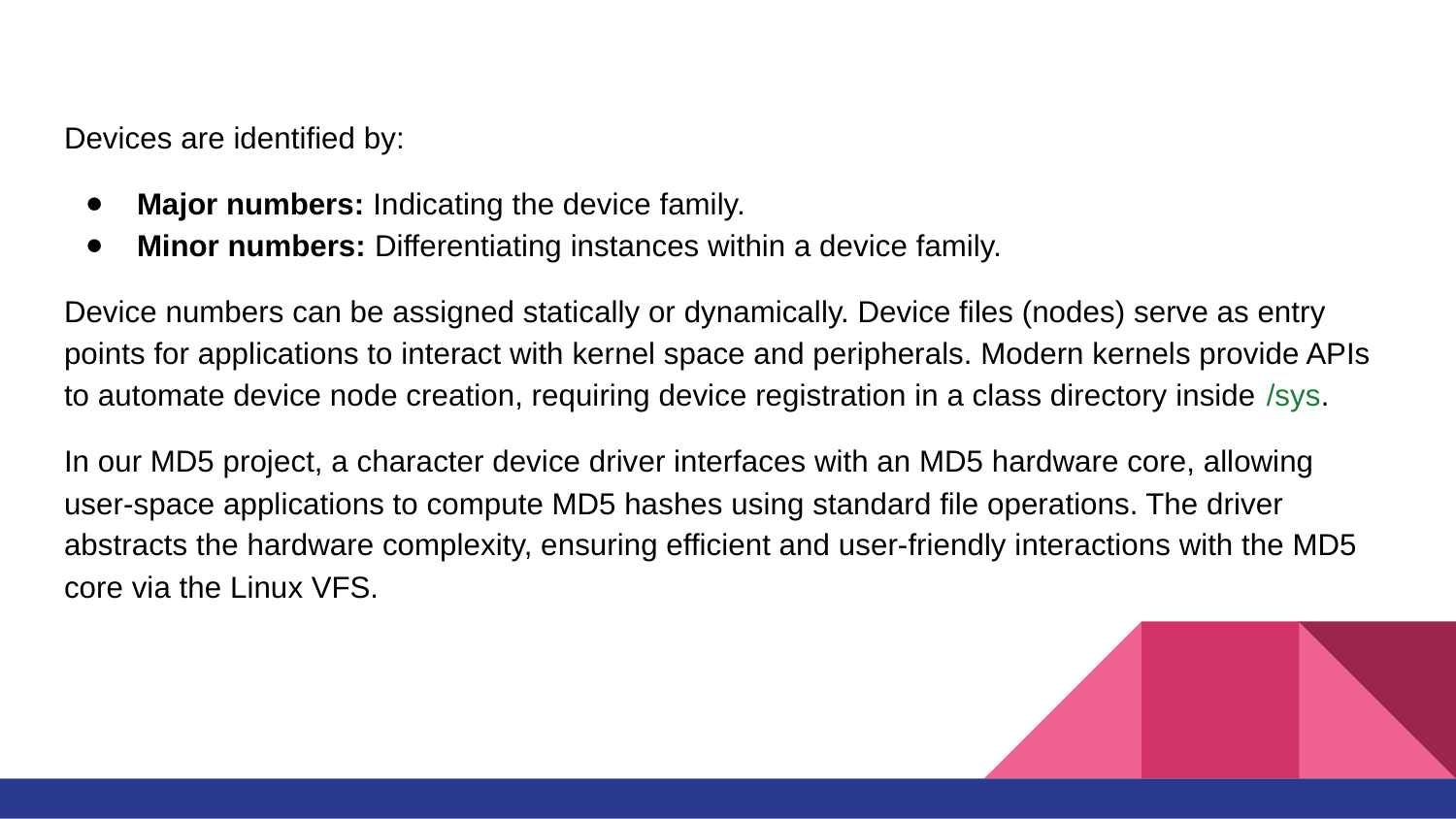

Devices are identified by:
Major numbers: Indicating the device family.
Minor numbers: Differentiating instances within a device family.
Device numbers can be assigned statically or dynamically. Device files (nodes) serve as entry points for applications to interact with kernel space and peripherals. Modern kernels provide APIs to automate device node creation, requiring device registration in a class directory inside /sys.
In our MD5 project, a character device driver interfaces with an MD5 hardware core, allowing user-space applications to compute MD5 hashes using standard file operations. The driver abstracts the hardware complexity, ensuring efficient and user-friendly interactions with the MD5 core via the Linux VFS.